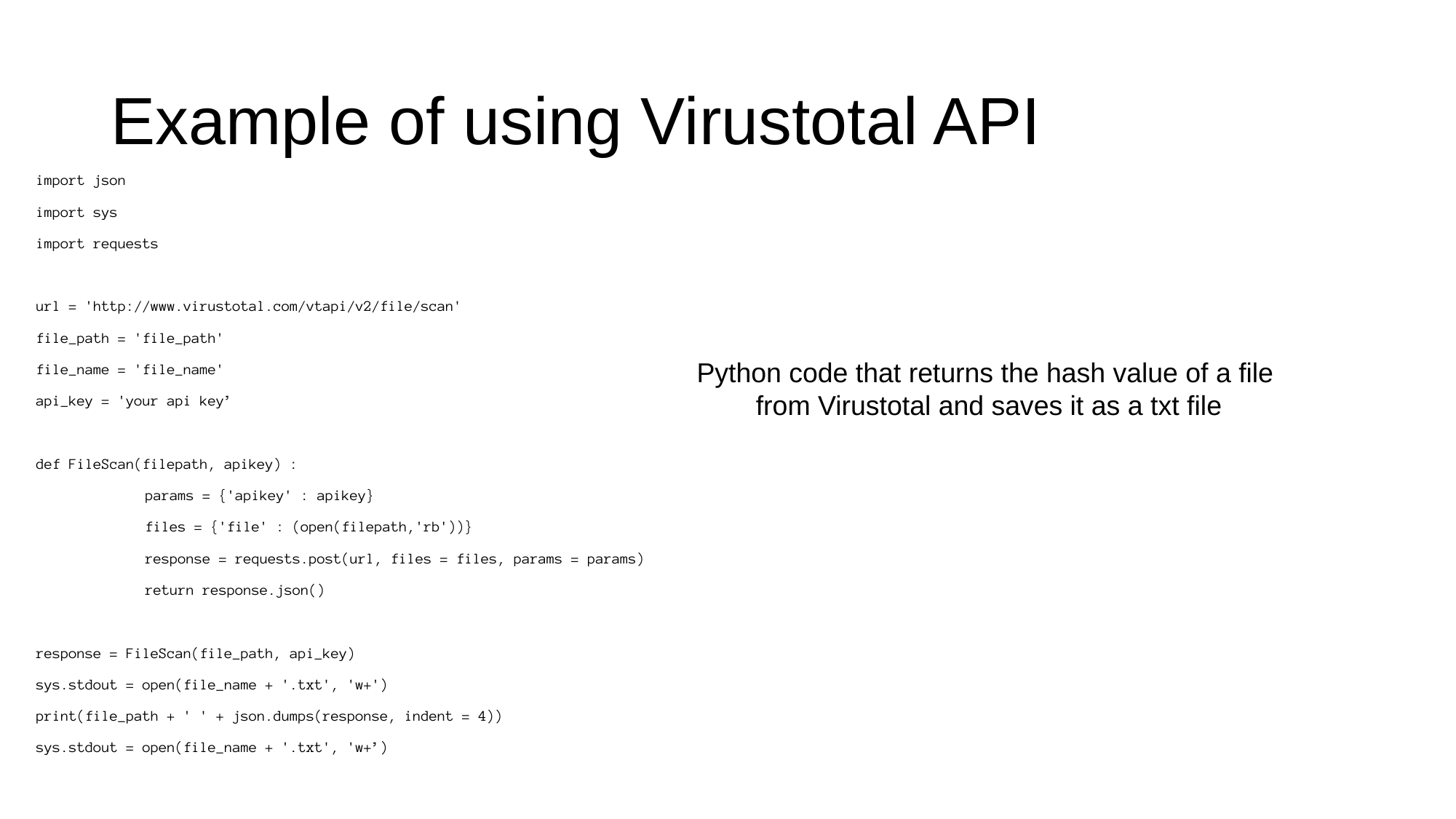

# Example of using Virustotal API
import json
import sys
import requests

url = 'http://www.virustotal.com/vtapi/v2/file/scan'
file_path = 'file_path'
file_name = 'file_name'
api_key = 'your api key’

def FileScan(filepath, apikey) :
	params = {'apikey' : apikey}
	files = {'file' : (open(filepath,'rb'))}
	response = requests.post(url, files = files, params = params)
	return response.json()

response = FileScan(file_path, api_key)
sys.stdout = open(file_name + '.txt', 'w+')
print(file_path + ' ' + json.dumps(response, indent = 4))
sys.stdout = open(file_name + '.txt', 'w+’)
Python code that returns the hash value of a file
from Virustotal and saves it as a txt file